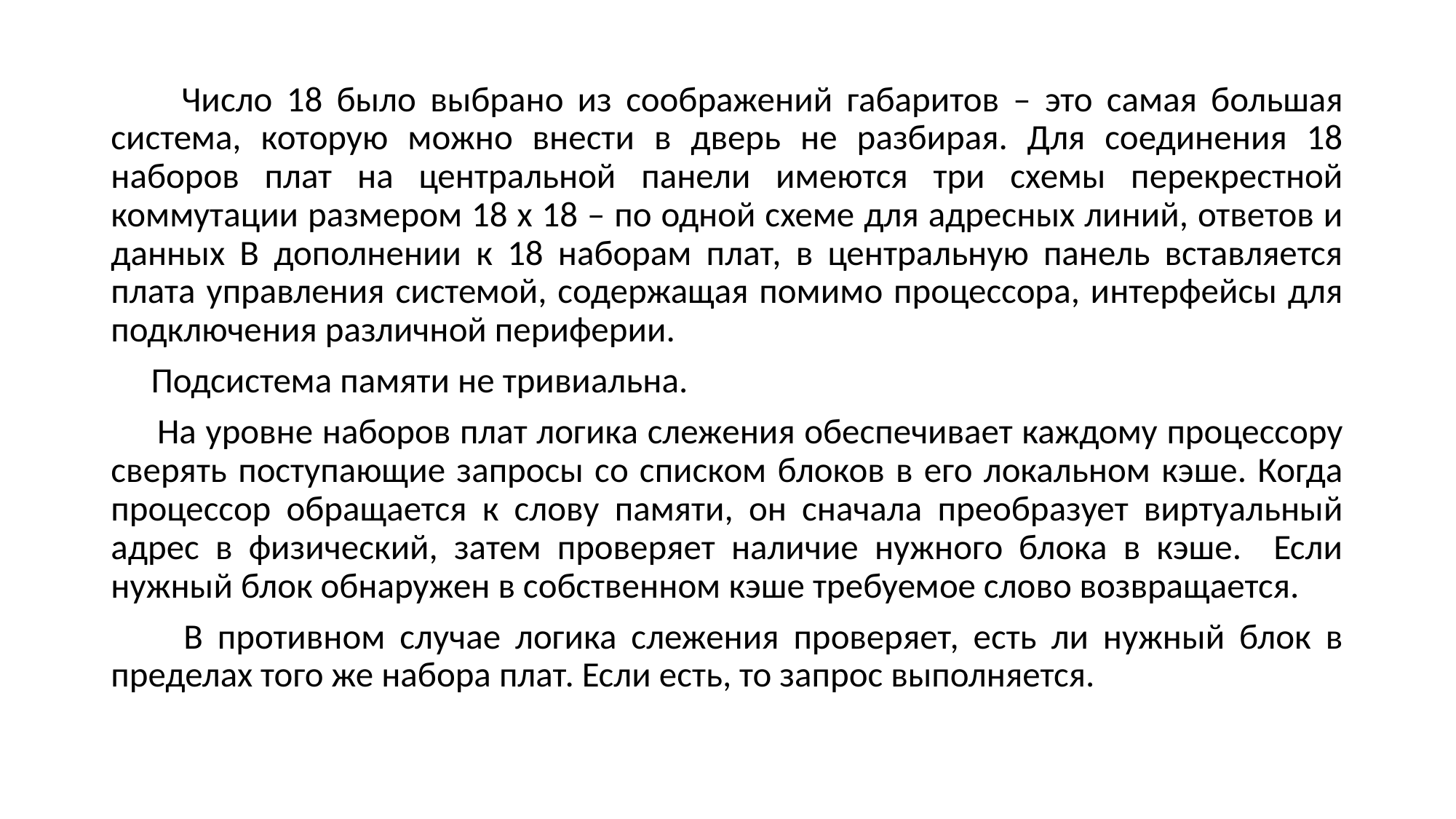

Число 18 было выбрано из соображений габаритов – это самая большая система, которую можно внести в дверь не разбирая. Для соединения 18 наборов плат на центральной панели имеются три схемы перекрестной коммутации размером 18 х 18 – по одной схеме для адресных линий, ответов и данных В дополнении к 18 наборам плат, в центральную панель вставляется плата управления системой, содержащая помимо процессора, интерфейсы для подключения различной периферии.
     Подсистема памяти не тривиальна.
     На уровне наборов плат логика слежения обеспечивает каждому процессору сверять поступающие запросы со списком блоков в его локальном кэше. Когда процессор обращается к слову памяти, он сначала преобразует виртуальный адрес в физический, затем проверяет наличие нужного блока в кэше.  Если нужный блок обнаружен в собственном кэше требуемое слово возвращается.
     В противном случае логика слежения проверяет, есть ли нужный блок в пределах того же набора плат. Если есть, то запрос выполняется.